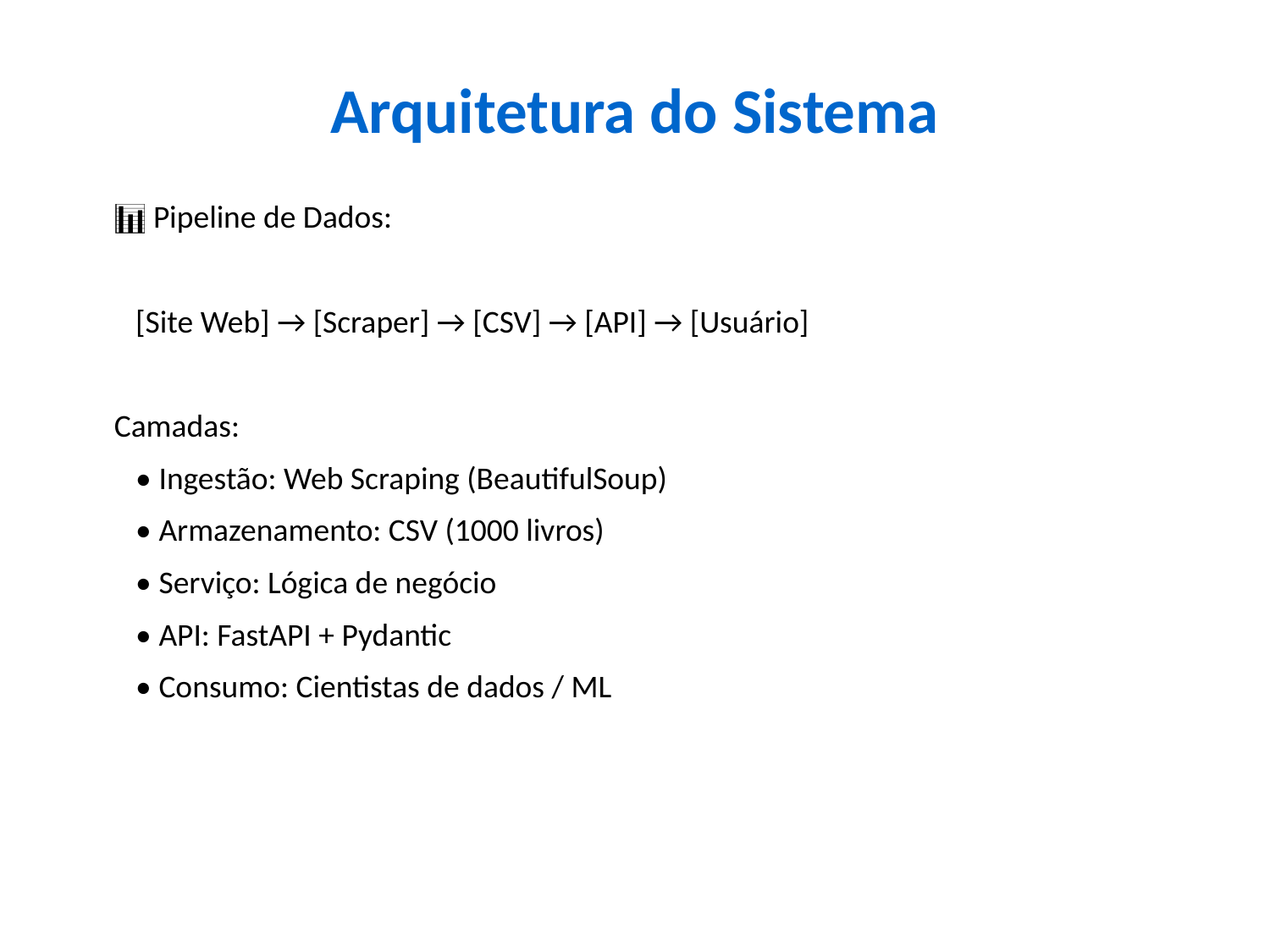

Arquitetura do Sistema
📊 Pipeline de Dados:

   [Site Web] → [Scraper] → [CSV] → [API] → [Usuário]

Camadas:
   • Ingestão: Web Scraping (BeautifulSoup)
   • Armazenamento: CSV (1000 livros)
   • Serviço: Lógica de negócio
   • API: FastAPI + Pydantic
   • Consumo: Cientistas de dados / ML